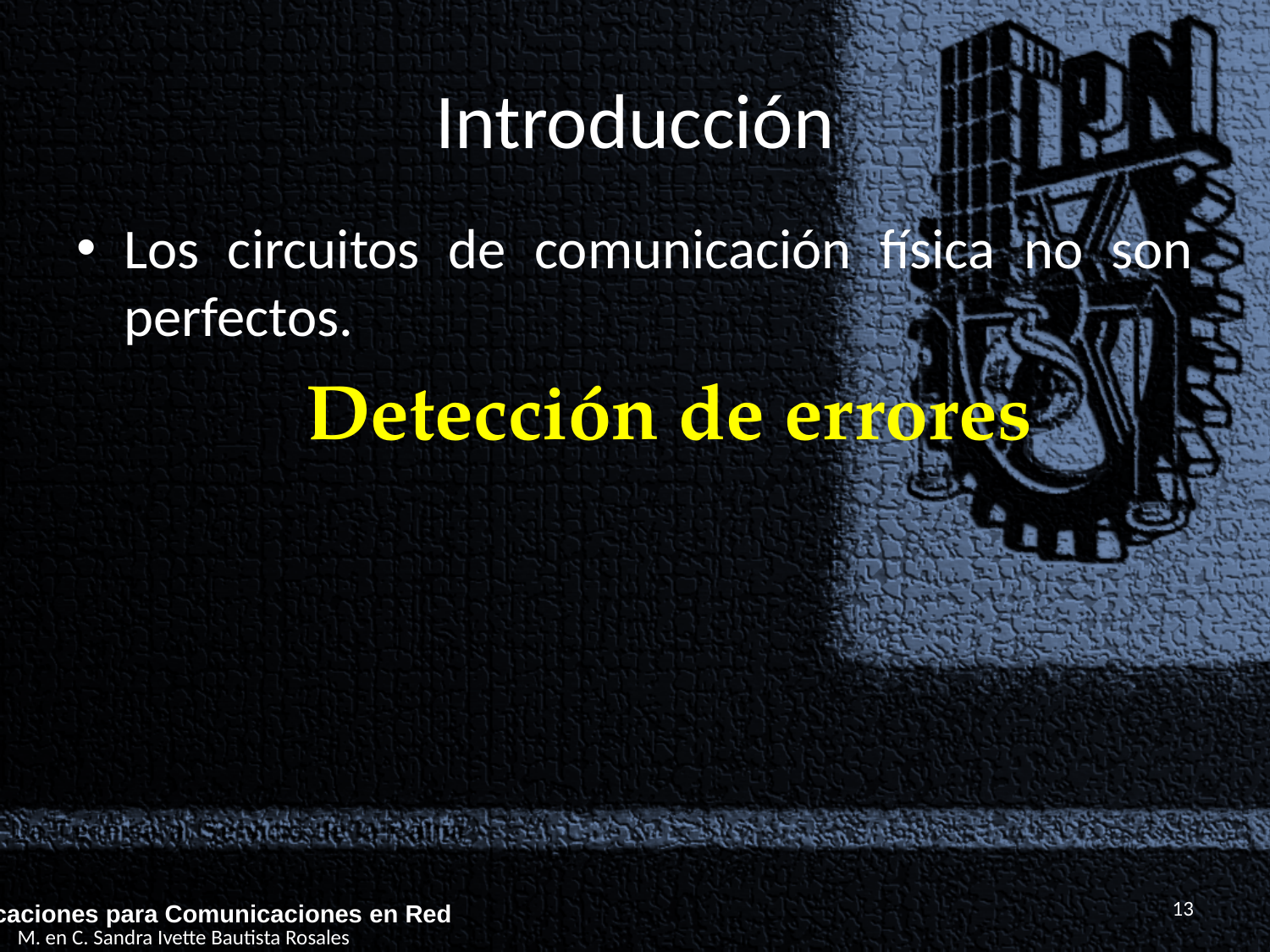

# Introducción
Los circuitos de comunicación física no son perfectos.

Detección de errores
13
Aplicaciones para Comunicaciones en Red
M. en C. Sandra Ivette Bautista Rosales